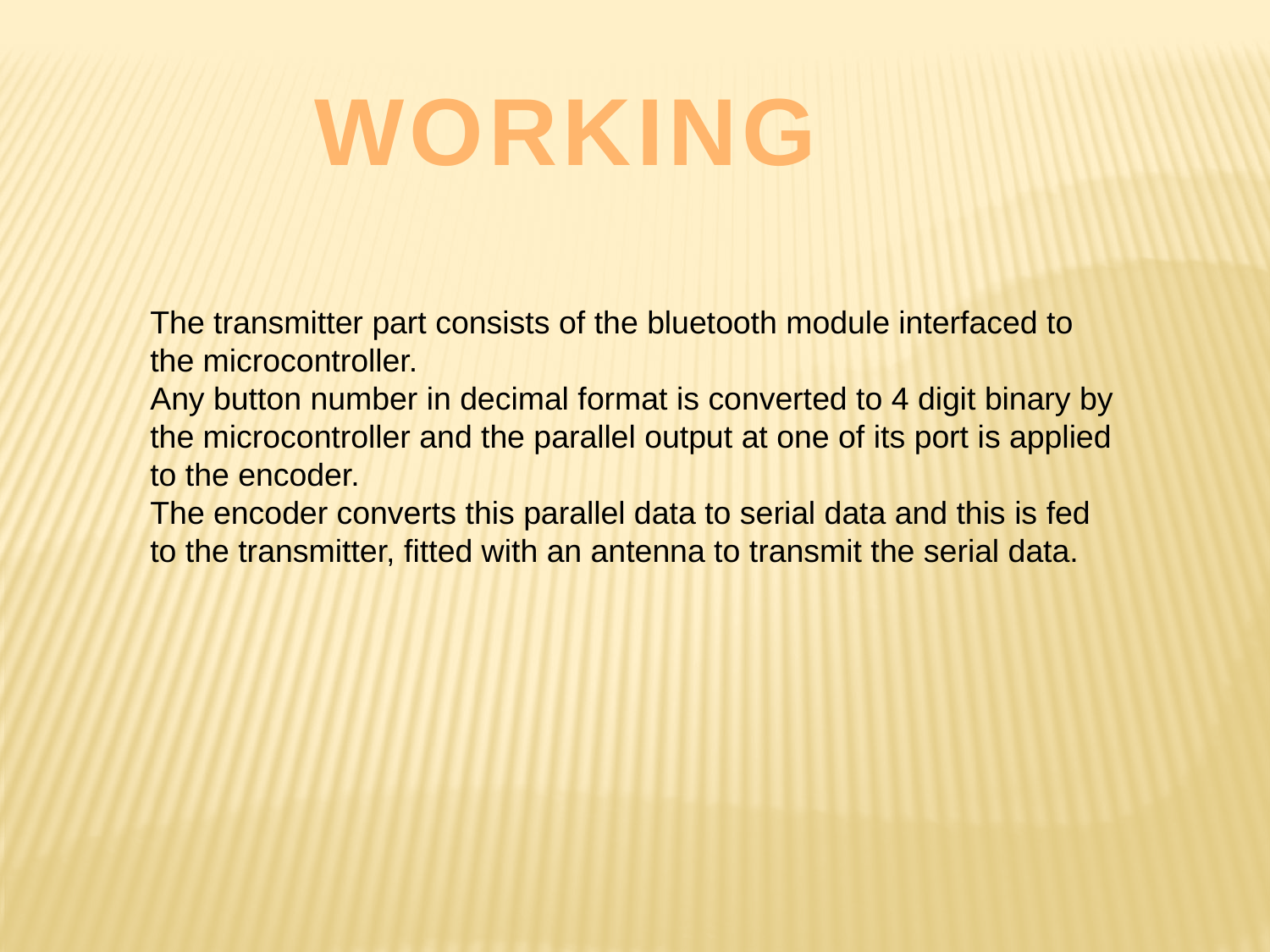

WORKING
The transmitter part consists of the bluetooth module interfaced to the microcontroller.
Any button number in decimal format is converted to 4 digit binary by the microcontroller and the parallel output at one of its port is applied to the encoder.
The encoder converts this parallel data to serial data and this is fed to the transmitter, fitted with an antenna to transmit the serial data.